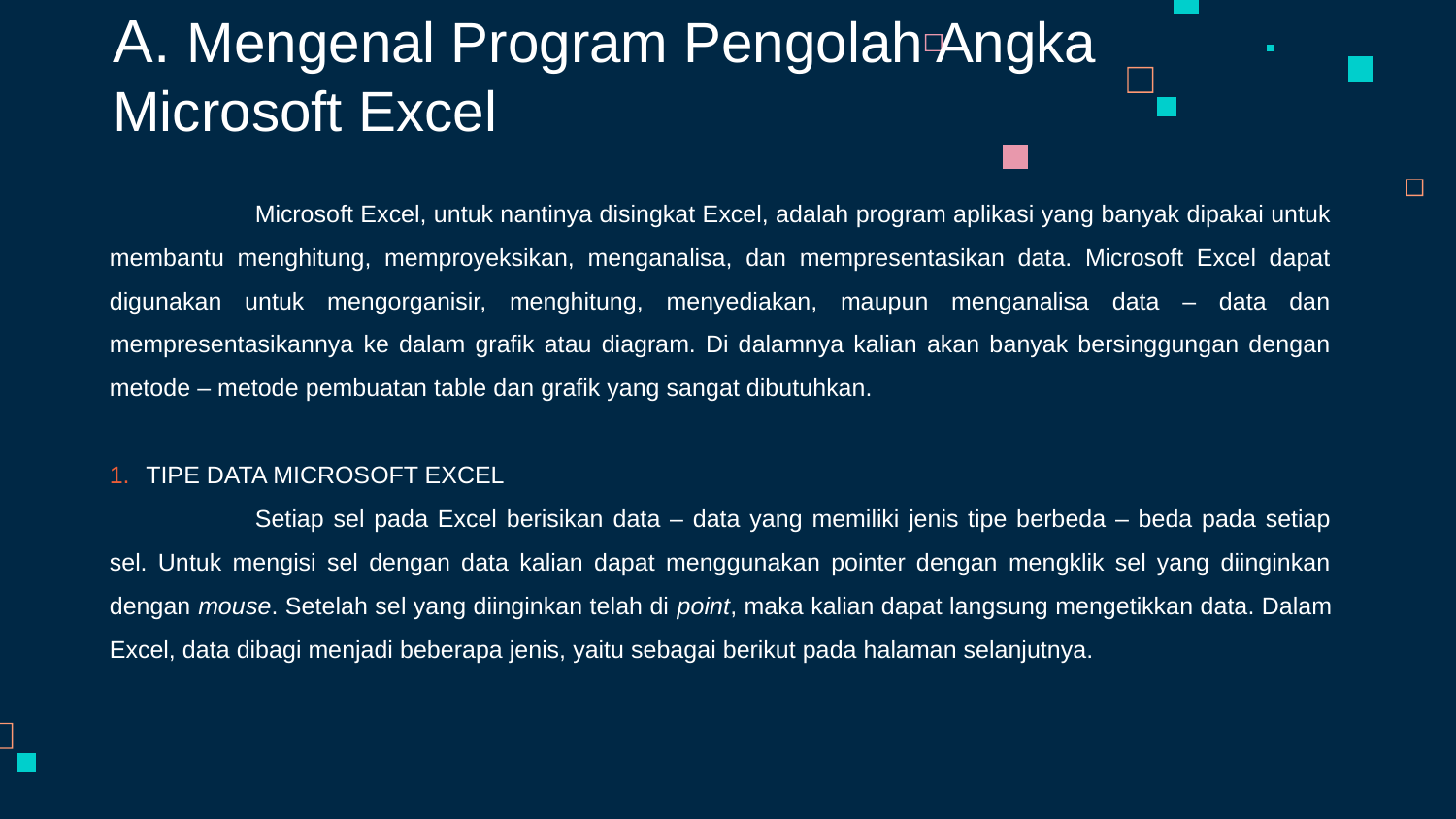

# A. Mengenal Program Pengolah Angka Microsoft Excel
	Microsoft Excel, untuk nantinya disingkat Excel, adalah program aplikasi yang banyak dipakai untuk membantu menghitung, memproyeksikan, menganalisa, dan mempresentasikan data. Microsoft Excel dapat digunakan untuk mengorganisir, menghitung, menyediakan, maupun menganalisa data – data dan mempresentasikannya ke dalam grafik atau diagram. Di dalamnya kalian akan banyak bersinggungan dengan metode – metode pembuatan table dan grafik yang sangat dibutuhkan.

TIPE DATA MICROSOFT EXCEL
	Setiap sel pada Excel berisikan data – data yang memiliki jenis tipe berbeda – beda pada setiap sel. Untuk mengisi sel dengan data kalian dapat menggunakan pointer dengan mengklik sel yang diinginkan dengan mouse. Setelah sel yang diinginkan telah di point, maka kalian dapat langsung mengetikkan data. Dalam Excel, data dibagi menjadi beberapa jenis, yaitu sebagai berikut pada halaman selanjutnya.